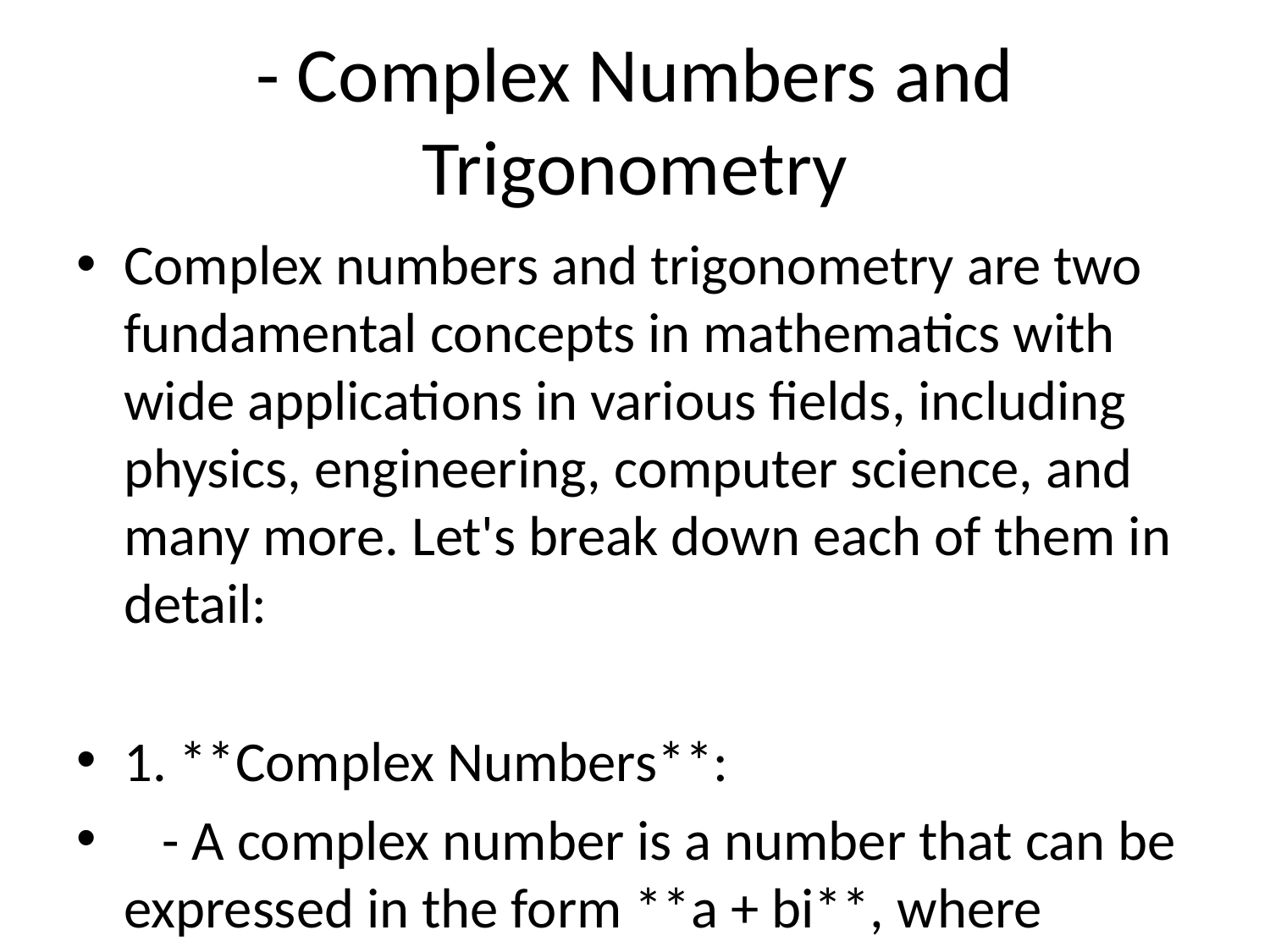

# - Complex Numbers and Trigonometry
Complex numbers and trigonometry are two fundamental concepts in mathematics with wide applications in various fields, including physics, engineering, computer science, and many more. Let's break down each of them in detail:

1. **Complex Numbers**:
   - A complex number is a number that can be expressed in the form **a + bi**, where **a** and **b** are real numbers, and **i** is the imaginary unit (where **i^2 = -1**).
   - Complex numbers can be visualized in a 2-dimensional plane known as the complex plane. The real part (**a**) is represented on the x-axis, and the imaginary part (**bi**) is represented on the y-axis.
   - Operations with complex numbers such as addition, subtraction, multiplication, and division can be performed similarly to real numbers by separating real and imaginary parts.
   - The complex conjugate of a complex number **a + bi** is given by **a - bi**. It reflects the complex number across the real axis.

2. **Trigonometry**:
   - Trigonometry is a branch of mathematics that studies the relationships between the sides and angles of triangles.
   - The fundamental trigonometric functions are:
     - **Sine (sin)**: The ratio of the length of the side opposite an angle to the hypotenuse.
     - **Cosine (cos)**: The ratio of the length of the adjacent side to the hypotenuse.
     - **Tangent (tan)**: The ratio of the length of the opposite side to the length of the adjacent side.
   - Trigonometric functions can be extended to the unit circle, where the trigonometric ratios are defined based on the coordinates of points on the circle.
   - Trigonometric identities, equations, and ratios play a crucial role in various applications such as navigation, physics, engineering, and more.

**Connection between Complex Numbers and Trigonometry**:
- Euler's formula, **e^(ix) = cos(x) + i*sin(x)**, establishes a profound connection between complex numbers and trigonometry.
- This formula shows that trigonometric functions can be represented using complex exponential functions, allowing for easier manipulation of trigonometric expressions through complex numbers.
- By utilizing Euler's formula, complex numbers provide a powerful tool for analyzing periodic phenomena and simplifying trigonometric calculations.

In conclusion, complex numbers and trigonometry are essential mathematical concepts that complement each other and have broad applications in various areas of science and engineering. Understanding the relationship between these two concepts can lead to more efficient problem-solving techniques and deeper insights into mathematical structures.